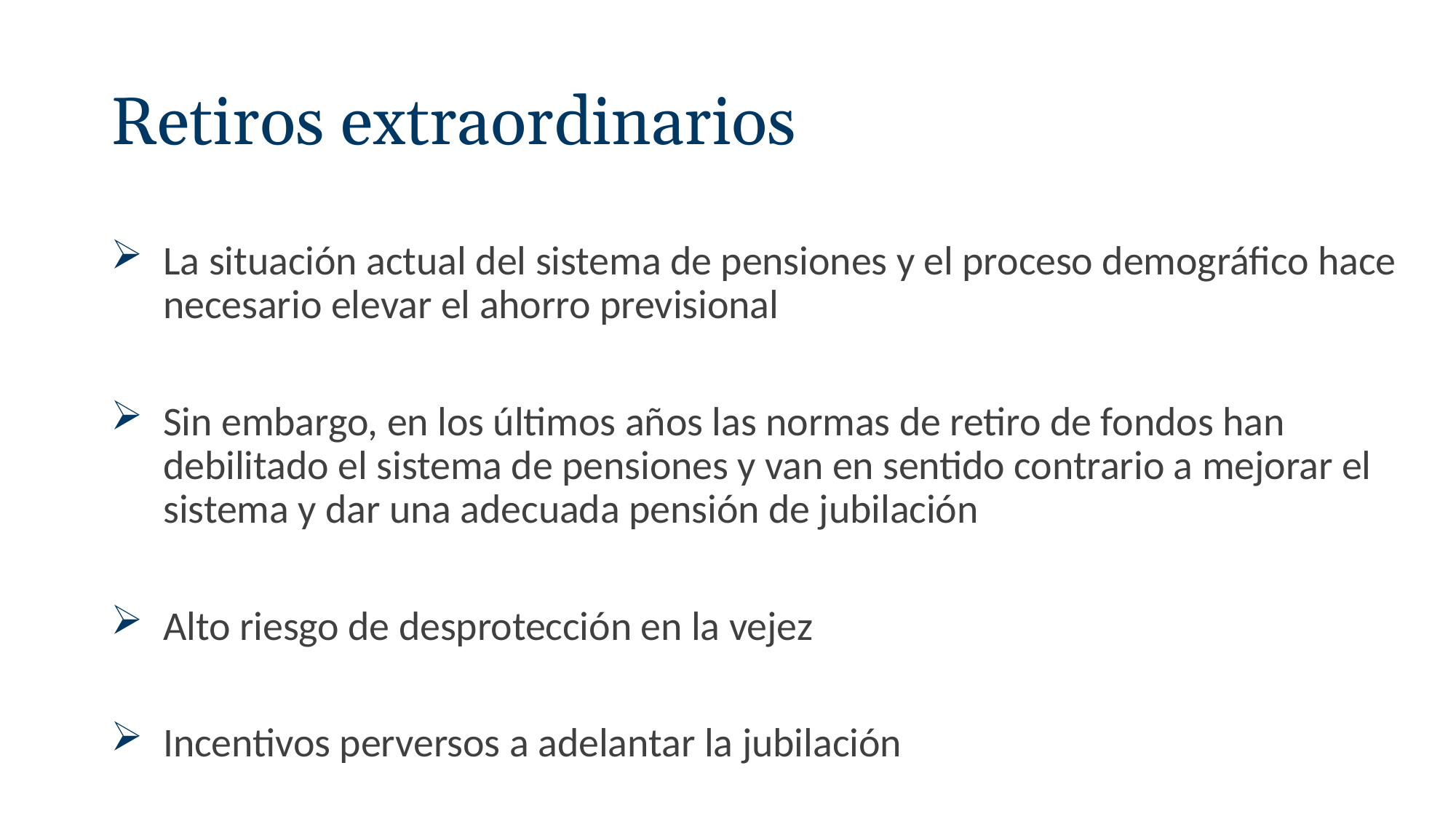

# Retiros extraordinarios
La situación actual del sistema de pensiones y el proceso demográfico hace necesario elevar el ahorro previsional

Sin embargo, en los últimos años las normas de retiro de fondos han debilitado el sistema de pensiones y van en sentido contrario a mejorar el sistema y dar una adecuada pensión de jubilación

Alto riesgo de desprotección en la vejez

Incentivos perversos a adelantar la jubilación